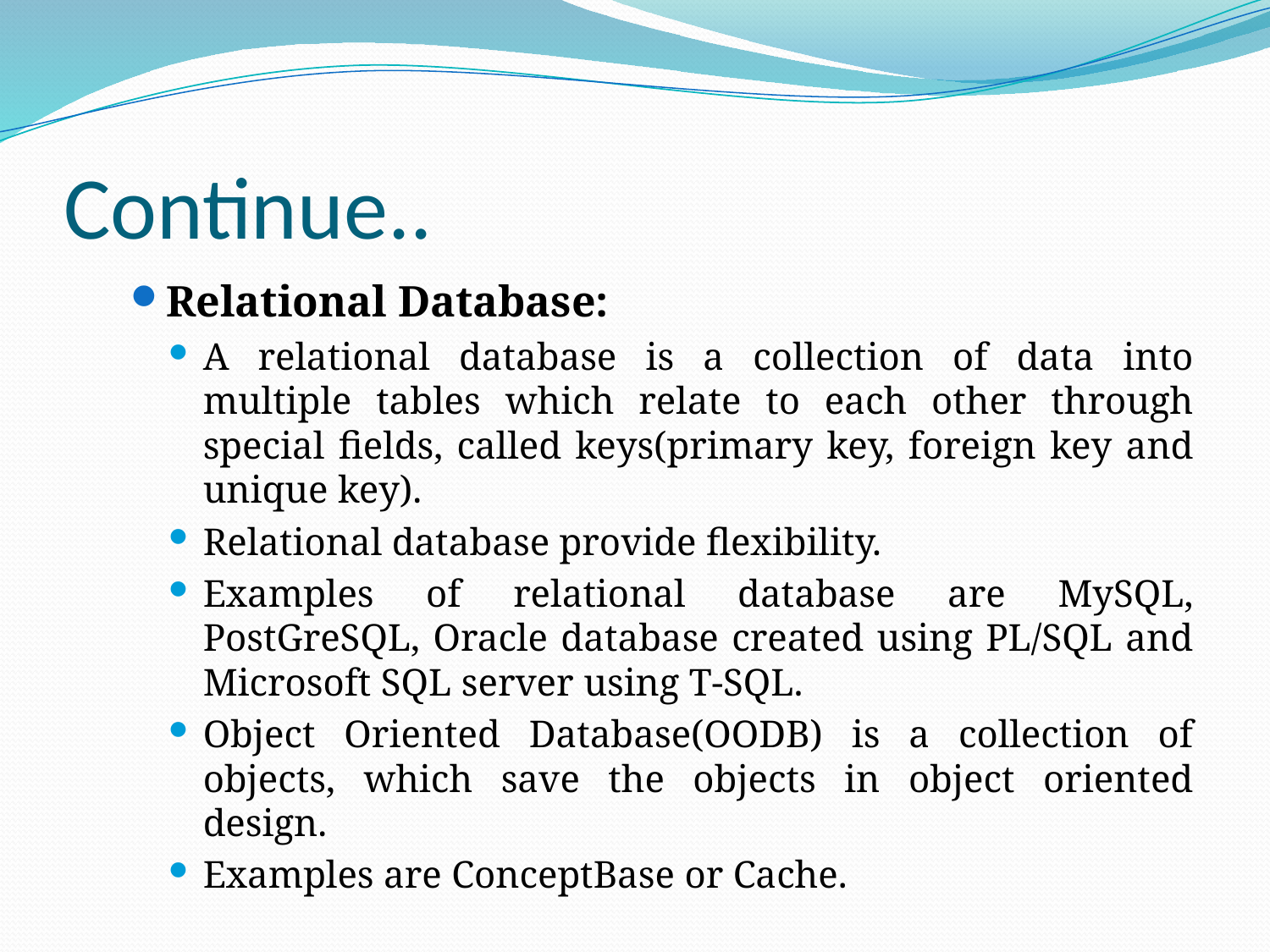

# Continue..
Relational Database:
A relational database is a collection of data into multiple tables which relate to each other through special fields, called keys(primary key, foreign key and unique key).
Relational database provide flexibility.
Examples of relational database are MySQL, PostGreSQL, Oracle database created using PL/SQL and Microsoft SQL server using T-SQL.
Object Oriented Database(OODB) is a collection of objects, which save the objects in object oriented design.
Examples are ConceptBase or Cache.